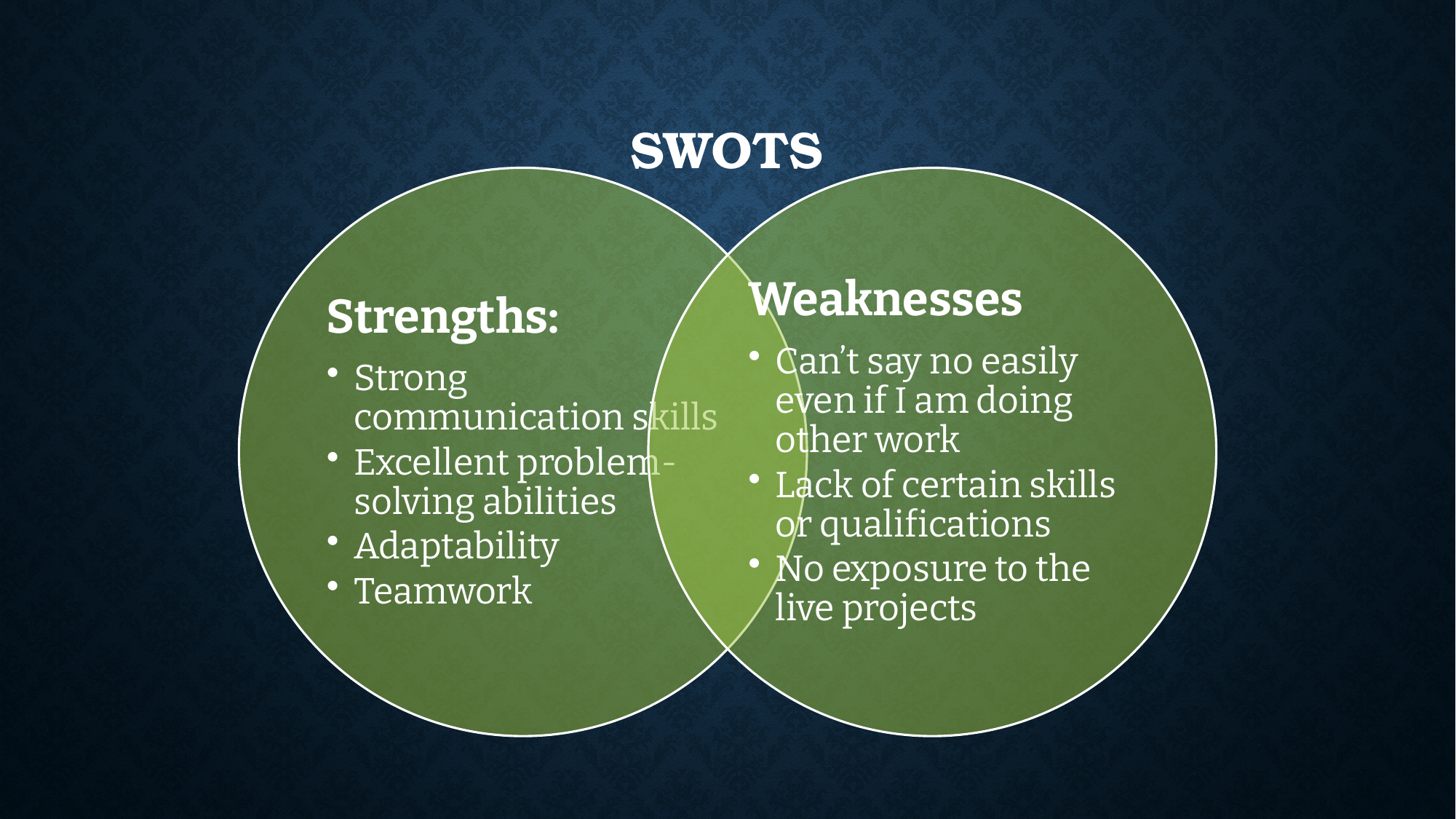

# Swots
Strengths:
Strong communication skills
Excellent problem-solving abilities
Adaptability
Teamwork
Weaknesses
Can’t say no easily even if I am doing other work
Lack of certain skills or qualifications
No exposure to the live projects